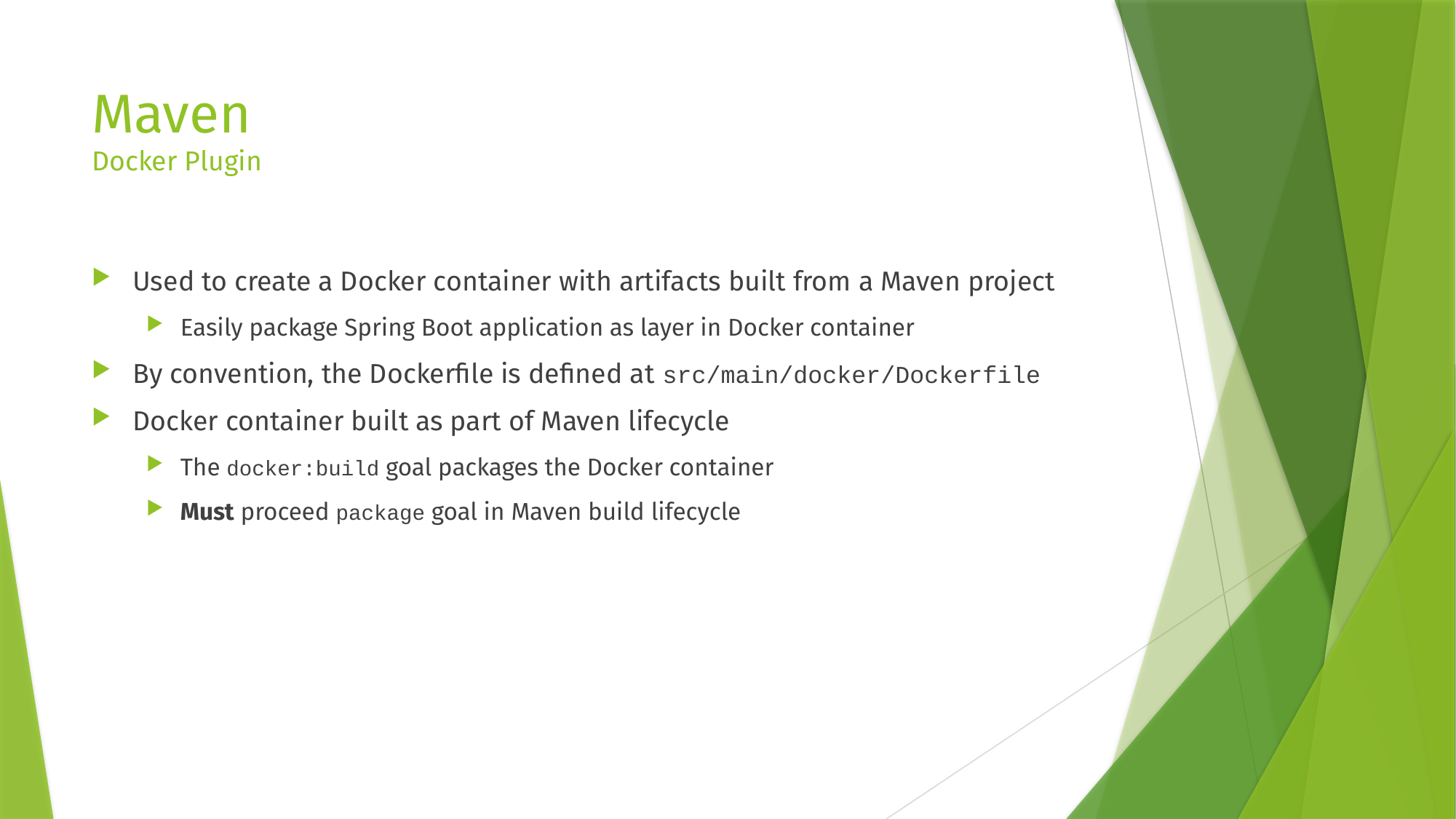

# Maven Docker Plugin
Used to create a Docker container with artifacts built from a Maven project
Easily package Spring Boot application as layer in Docker container
By convention, the Dockerfile is defined at src/main/docker/Dockerfile
Docker container built as part of Maven lifecycle
The docker:build goal packages the Docker container
Must proceed package goal in Maven build lifecycle